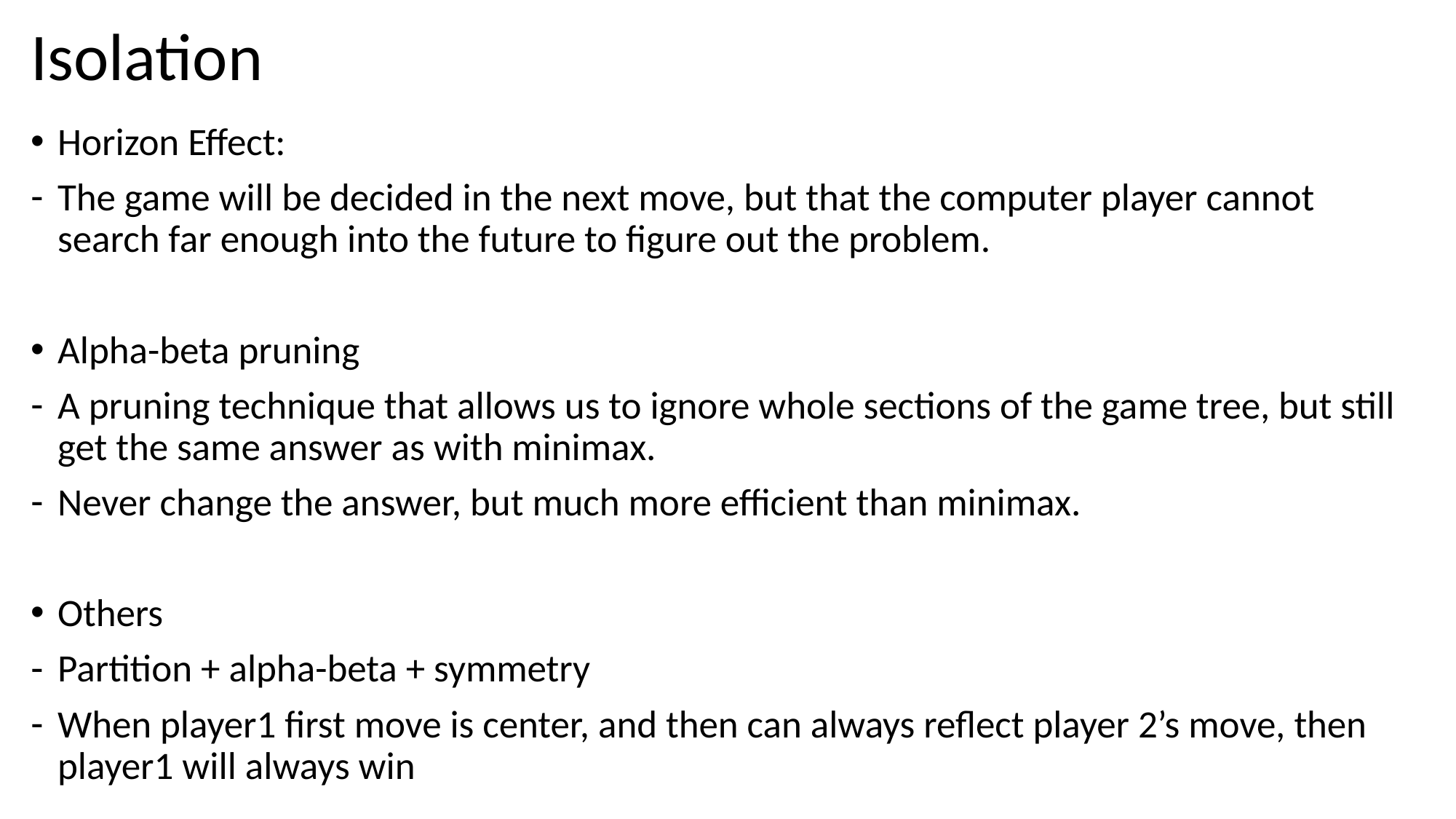

# Isolation
Horizon Effect:
The game will be decided in the next move, but that the computer player cannot search far enough into the future to figure out the problem.

Alpha-beta pruning
A pruning technique that allows us to ignore whole sections of the game tree, but still get the same answer as with minimax.
Never change the answer, but much more efficient than minimax.

Others
Partition + alpha-beta + symmetry
When player1 first move is center, and then can always reflect player 2’s move, then player1 will always win